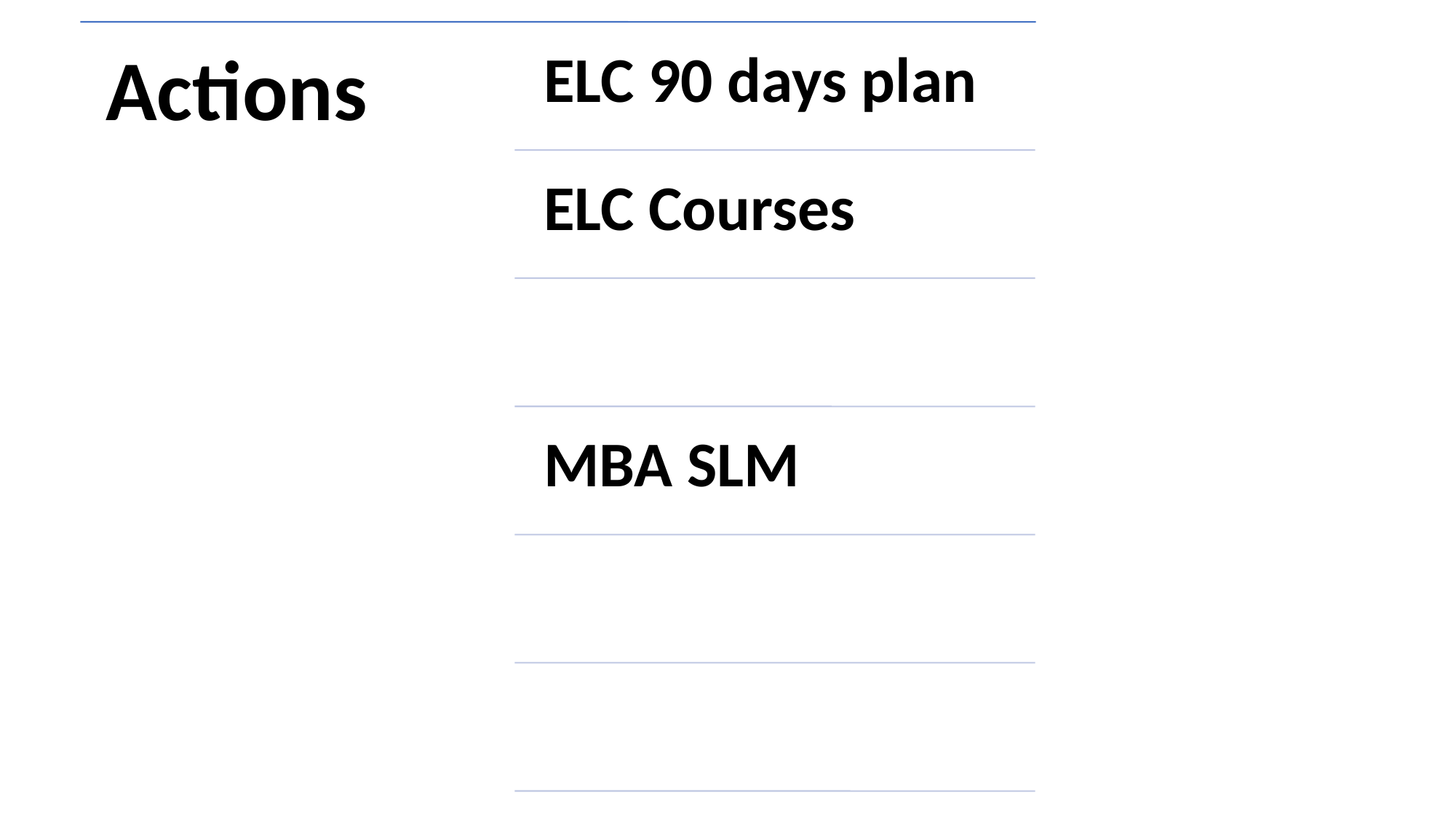

Actions
ELC 90 days plan
ELC Courses

MBA SLM